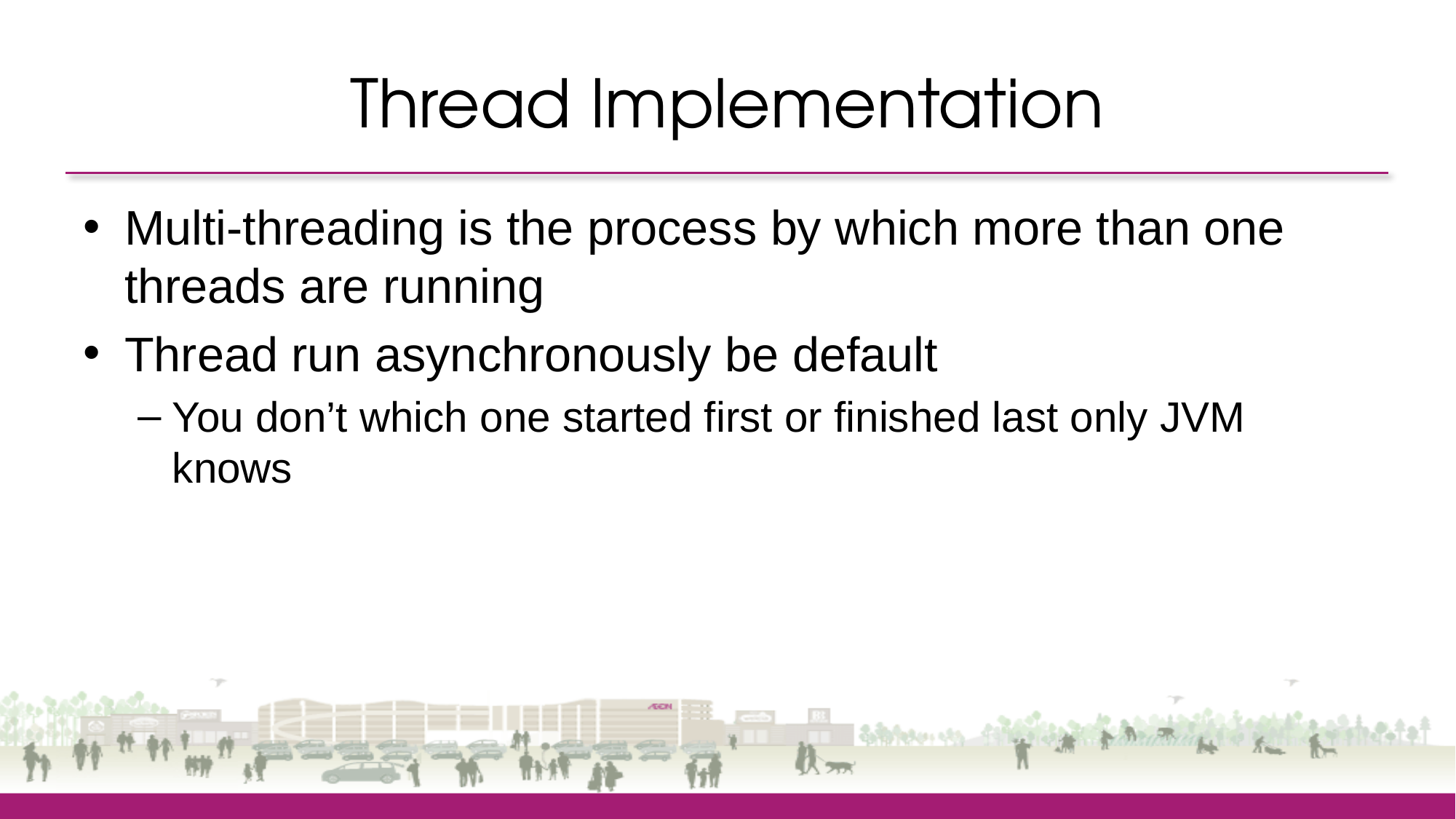

# Thread Implementation
Multi-threading is the process by which more than one threads are running
Thread run asynchronously be default
You don’t which one started first or finished last only JVM knows